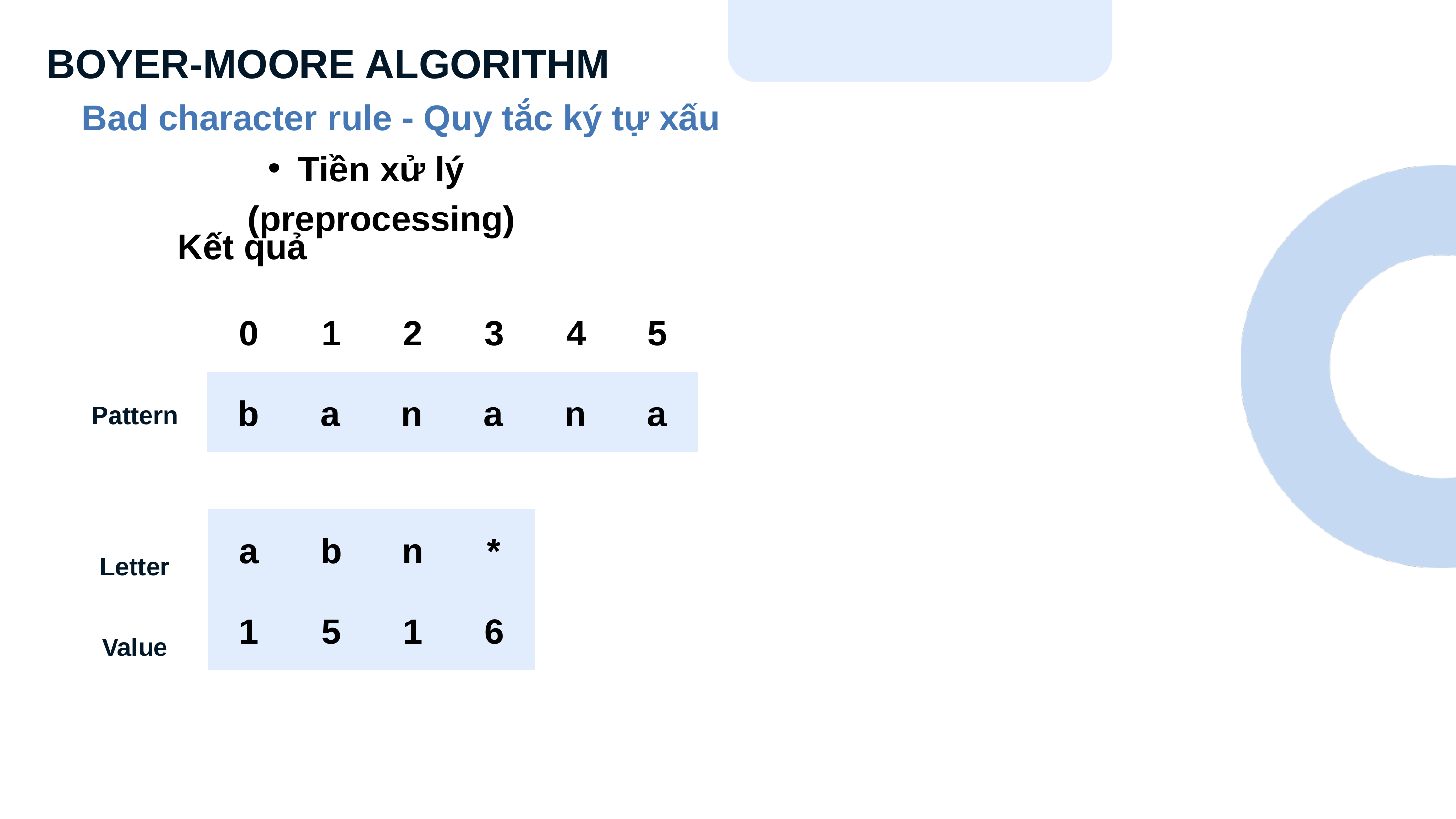

BOYER-MOORE ALGORITHM
Bad character rule - Quy tắc ký tự xấu
Tiền xử lý (preprocessing)

Kết quả

0

1

2

3

4

5

b

a

n

a

n

a
Pattern

a

b

n

*
Letter

1

5

1

6
Value